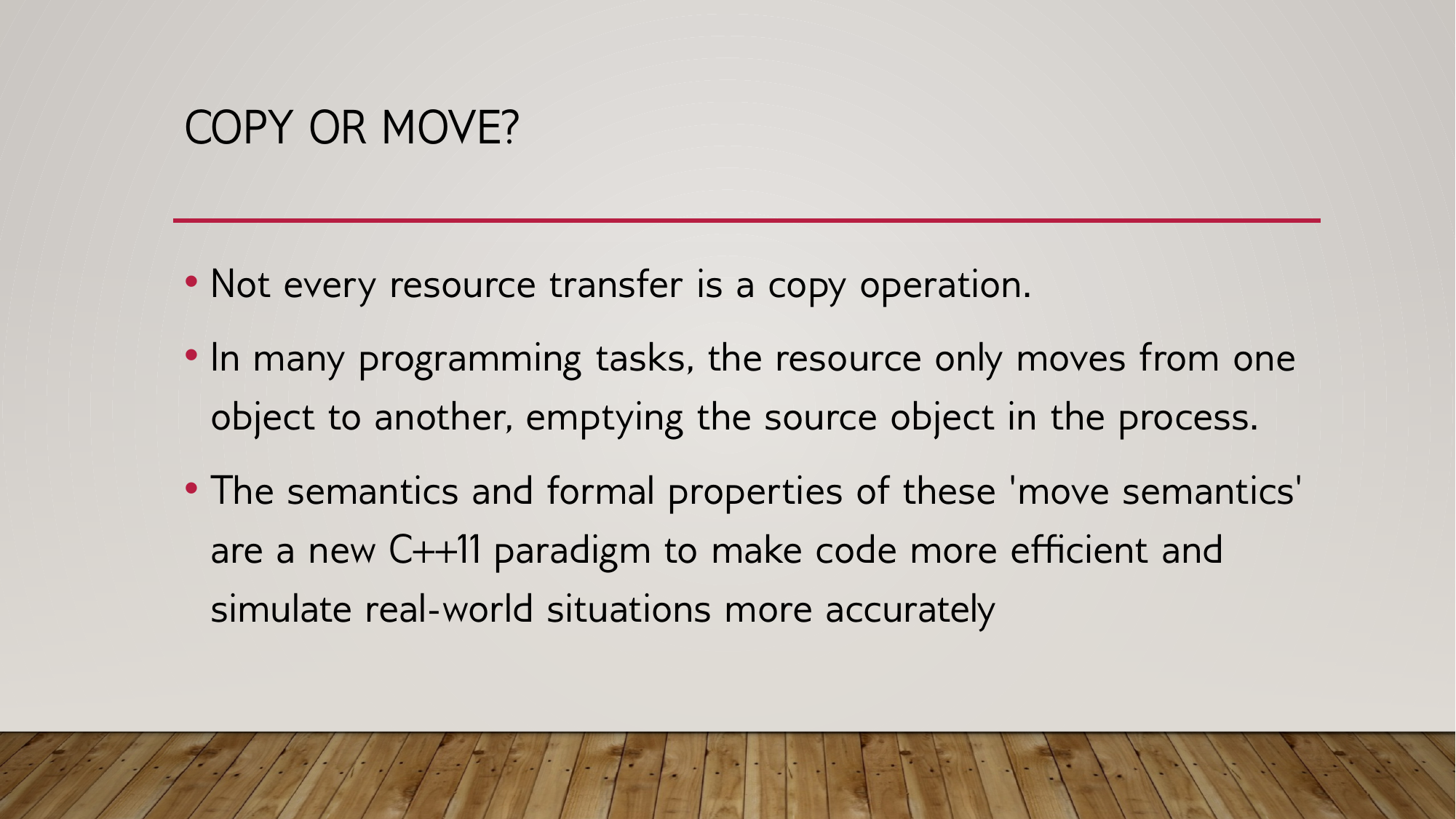

# COPy or move?
Not every resource transfer is a copy operation.
In many programming tasks, the resource only moves from one object to another, emptying the source object in the process.
The semantics and formal properties of these 'move semantics' are a new C++11 paradigm to make code more efficient and simulate real-world situations more accurately